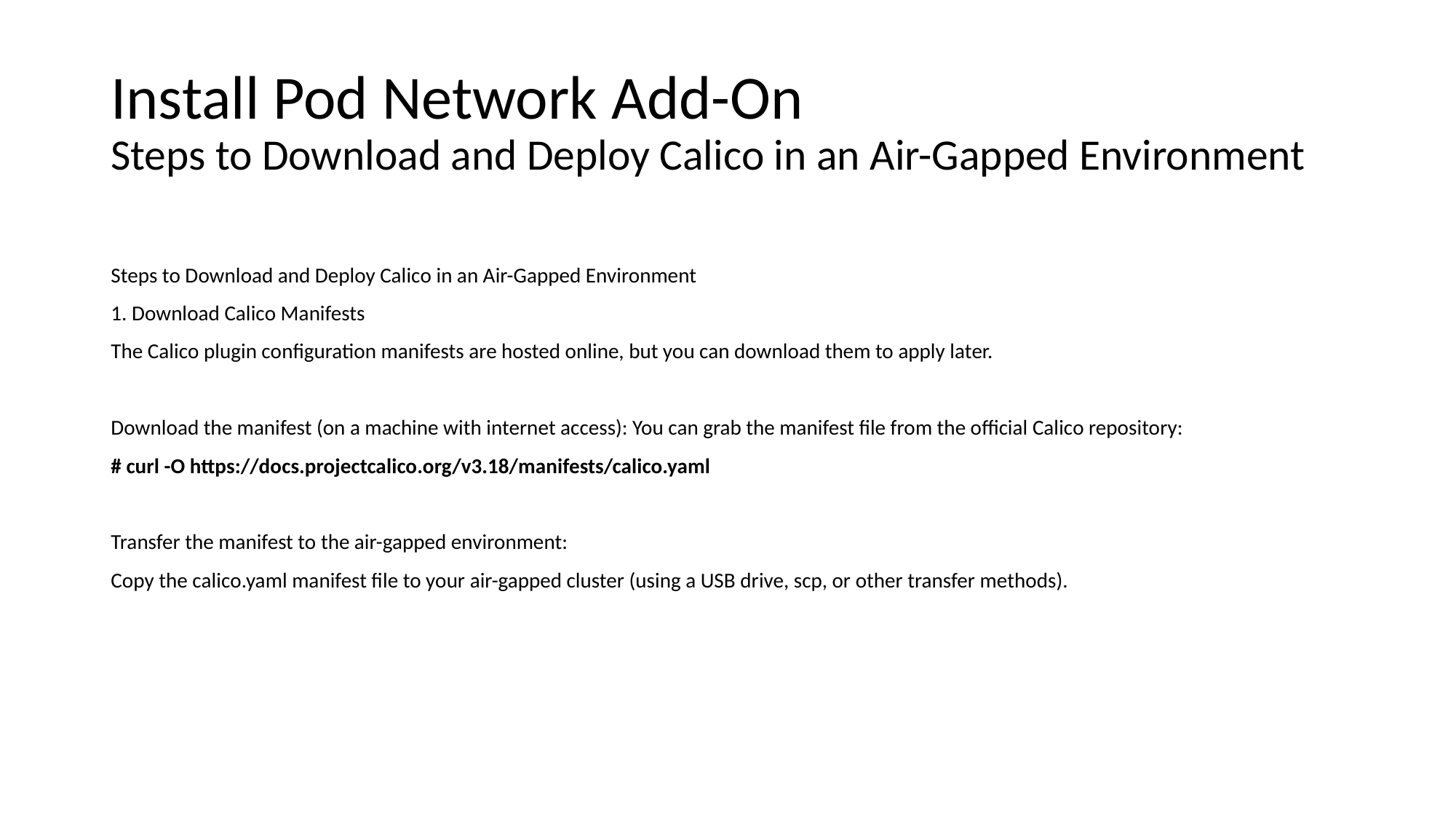

# Install Pod Network Add-On Steps to Download and Deploy Calico in an Air-Gapped Environment

Steps to Download and Deploy Calico in an Air-Gapped Environment
1. Download Calico Manifests
The Calico plugin configuration manifests are hosted online, but you can download them to apply later.

Download the manifest (on a machine with internet access): You can grab the manifest file from the official Calico repository:
# curl -O https://docs.projectcalico.org/v3.18/manifests/calico.yaml

Transfer the manifest to the air-gapped environment:
Copy the calico.yaml manifest file to your air-gapped cluster (using a USB drive, scp, or other transfer methods).